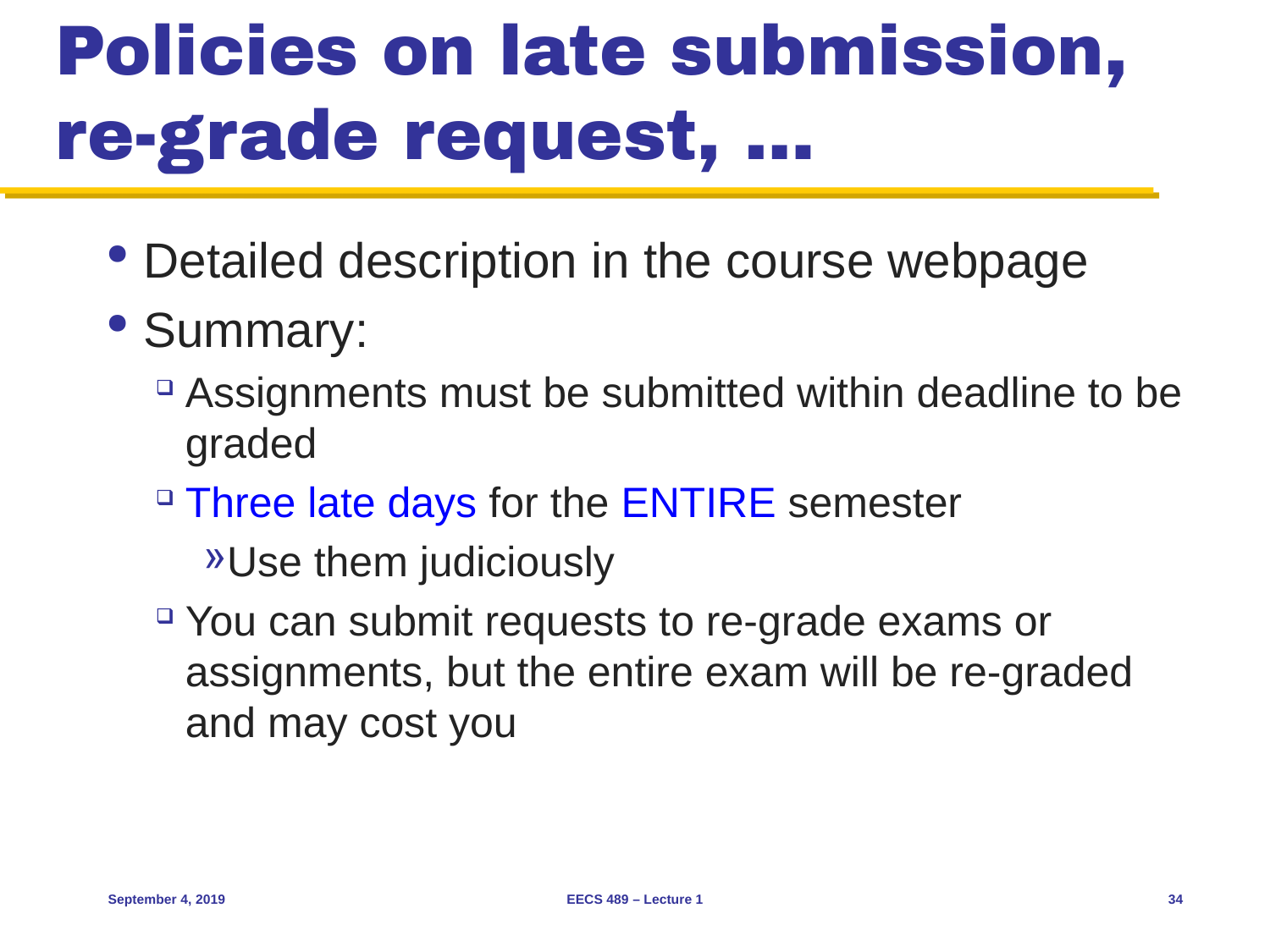

# Policies on late submission, re-grade request, …
Detailed description in the course webpage
Summary:
Assignments must be submitted within deadline to be graded
Three late days for the ENTIRE semester
Use them judiciously
You can submit requests to re-grade exams or assignments, but the entire exam will be re-graded and may cost you

September 4, 2019
EECS 489 – Lecture 1
34